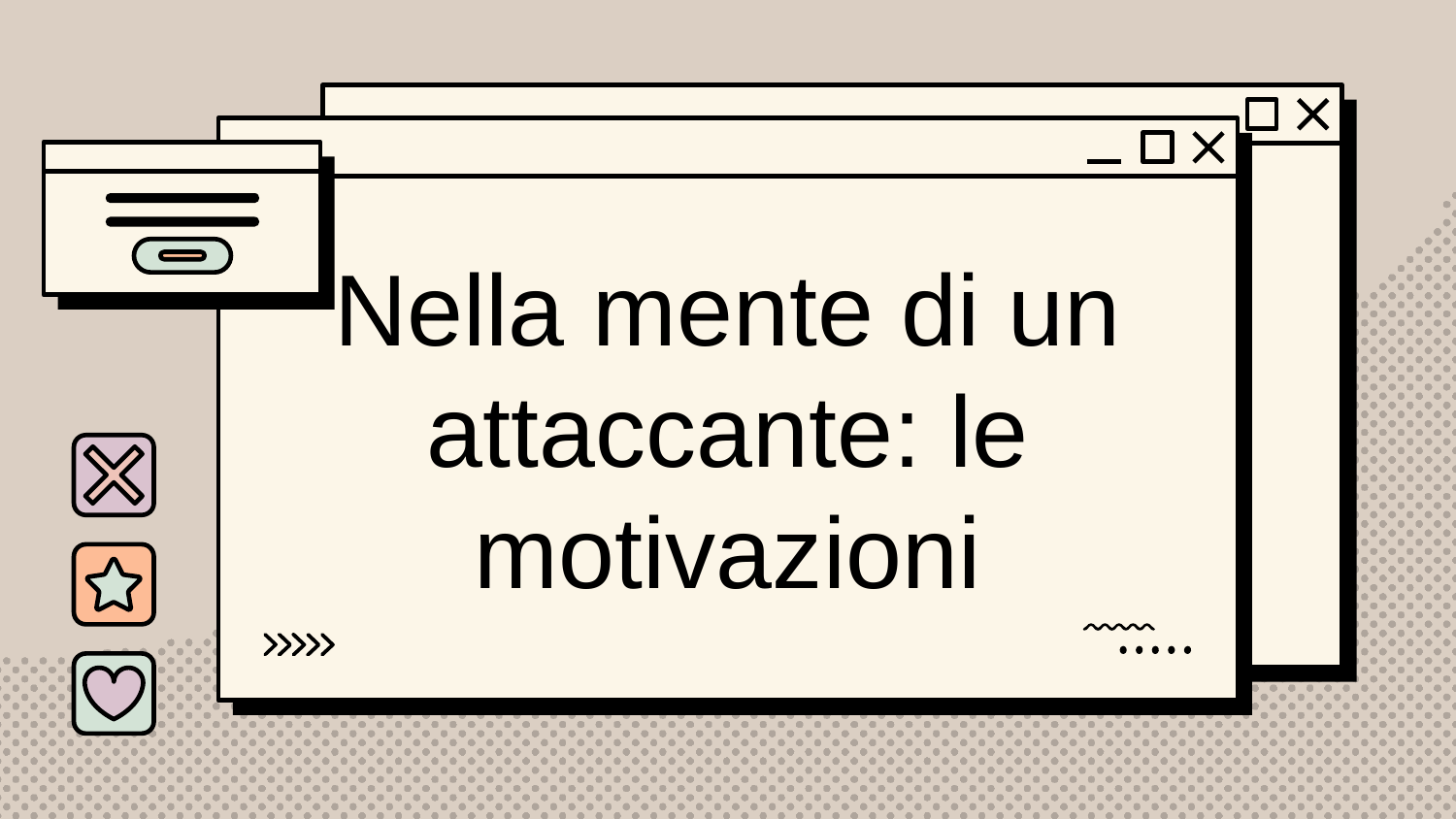

# Nella mente di un attaccante: le motivazioni